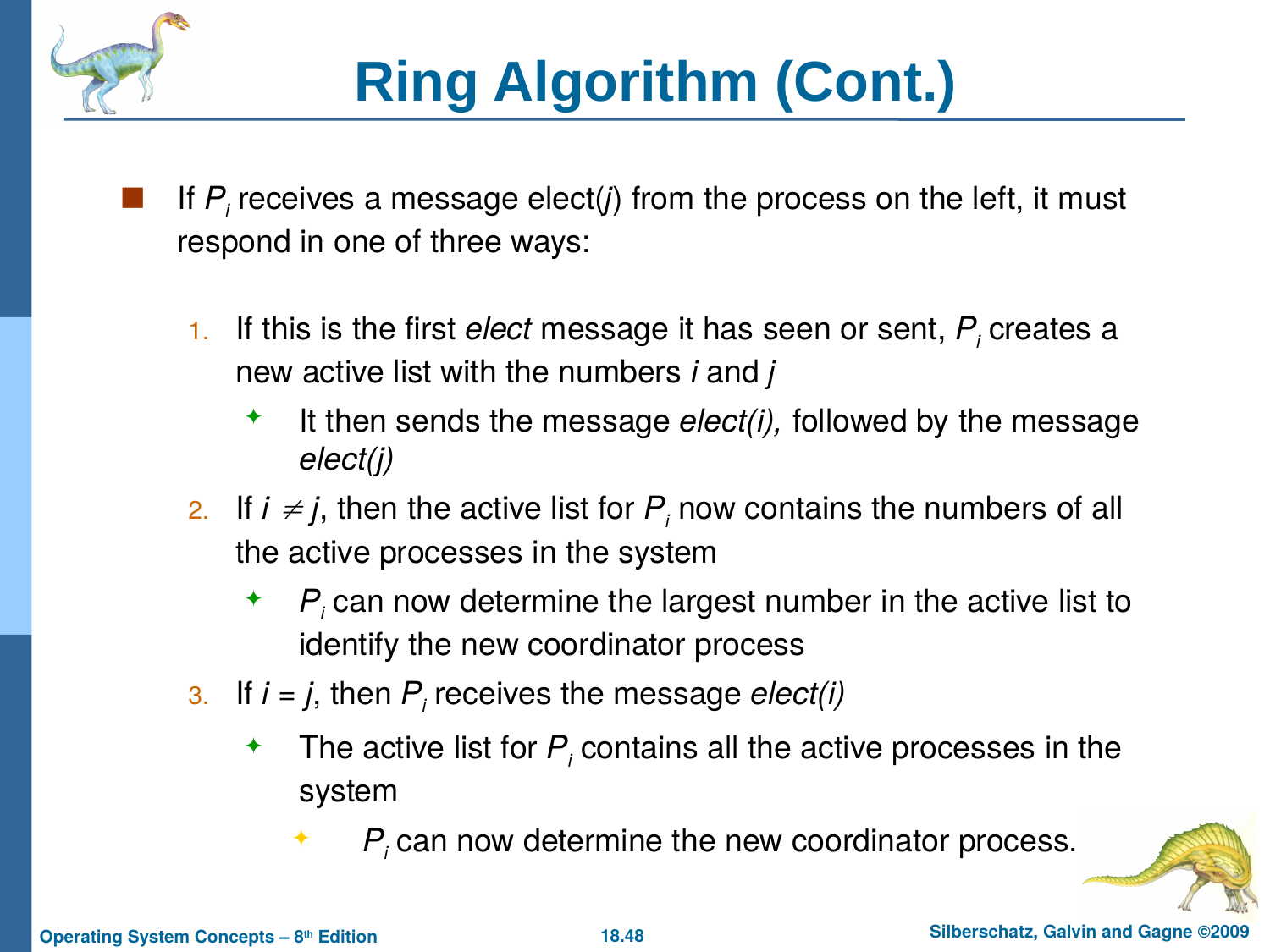

# Ring Algorithm (Cont.)
If Pi receives a message elect(j) from the process on the left, it must respond in one of three ways:
If this is the first elect message it has seen or sent, Pi creates a new active list with the numbers i and j
It then sends the message elect(i), followed by the message elect(j)
If i ≠ j, then the active list for Pi now contains the numbers of all the active processes in the system
Pi can now determine the largest number in the active list to identify the new coordinator process
If i = j, then Pi receives the message elect(i)
The active list for Pi contains all the active processes in the system
Pi can now determine the new coordinator process.